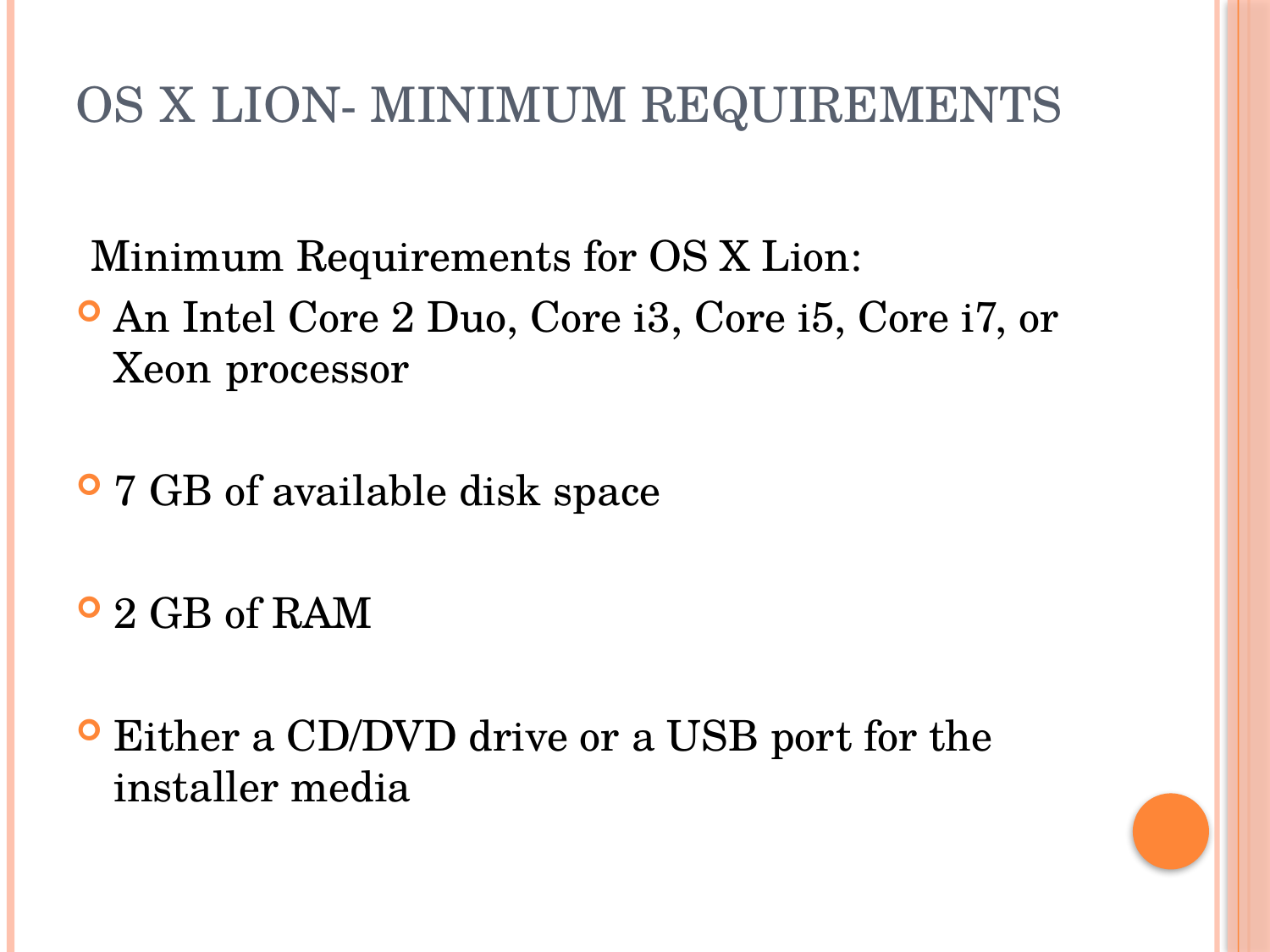

# OS X Lion- Minimum Requirements
Minimum Requirements for OS X Lion:
An Intel Core 2 Duo, Core i3, Core i5, Core i7, or Xeon processor

7 GB of available disk space

2 GB of RAM

Either a CD/DVD drive or a USB port for the installer media